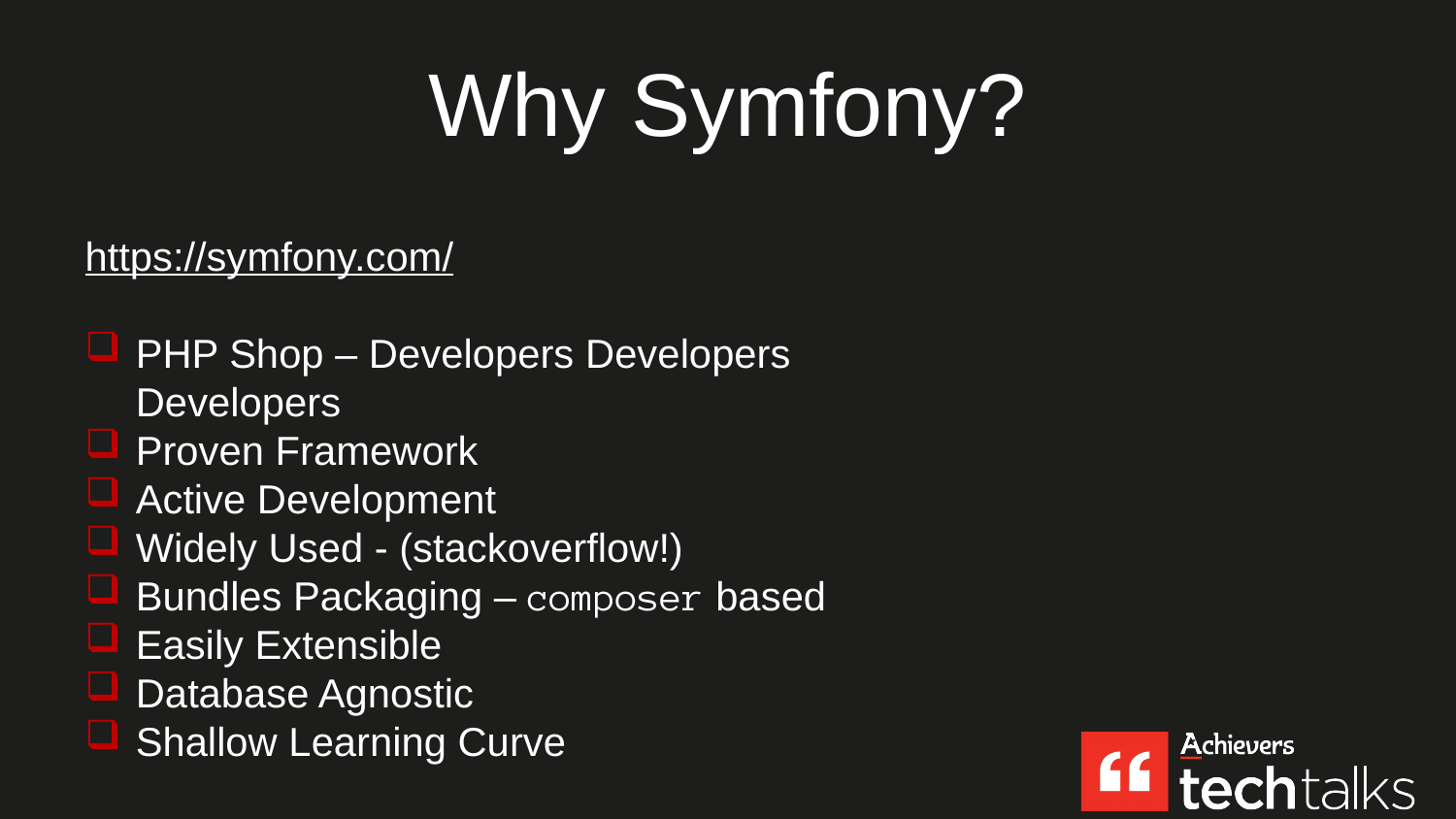

# Why Symfony?

https://symfony.com/

PHP Shop – Developers Developers Developers
Proven Framework
Active Development
Widely Used - (stackoverflow!)
Bundles Packaging – composer based
Easily Extensible
Database Agnostic
Shallow Learning Curve